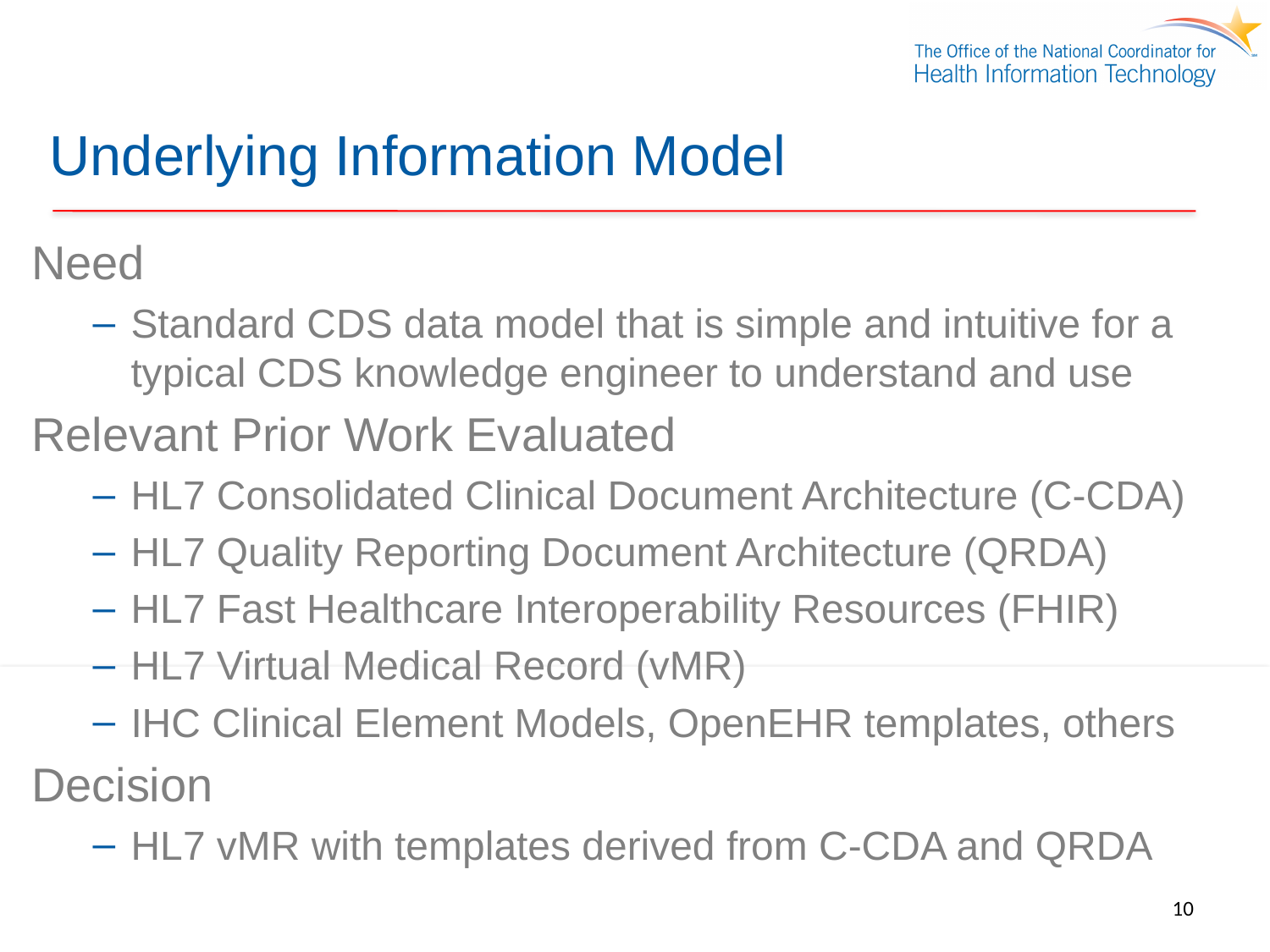

# Underlying Information Model
Need
Standard CDS data model that is simple and intuitive for a typical CDS knowledge engineer to understand and use
Relevant Prior Work Evaluated
HL7 Consolidated Clinical Document Architecture (C-CDA)
HL7 Quality Reporting Document Architecture (QRDA)
HL7 Fast Healthcare Interoperability Resources (FHIR)
HL7 Virtual Medical Record (vMR)
IHC Clinical Element Models, OpenEHR templates, others
Decision
HL7 vMR with templates derived from C-CDA and QRDA

10